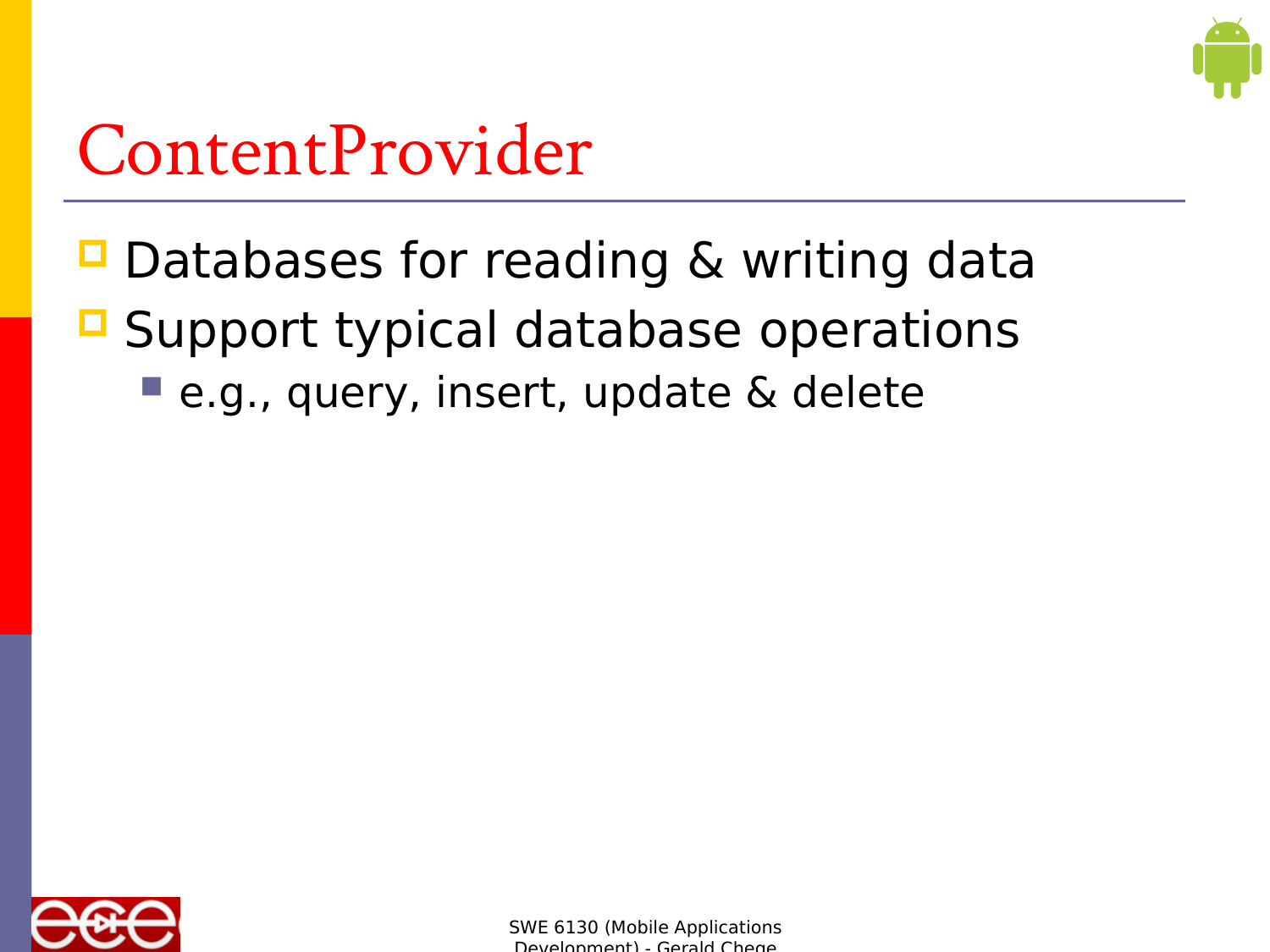

# ContentProvider
Databases for reading & writing data
Support typical database operations
e.g., query, insert, update & delete
SWE 6130 (Mobile Applications Development) - Gerald Chege